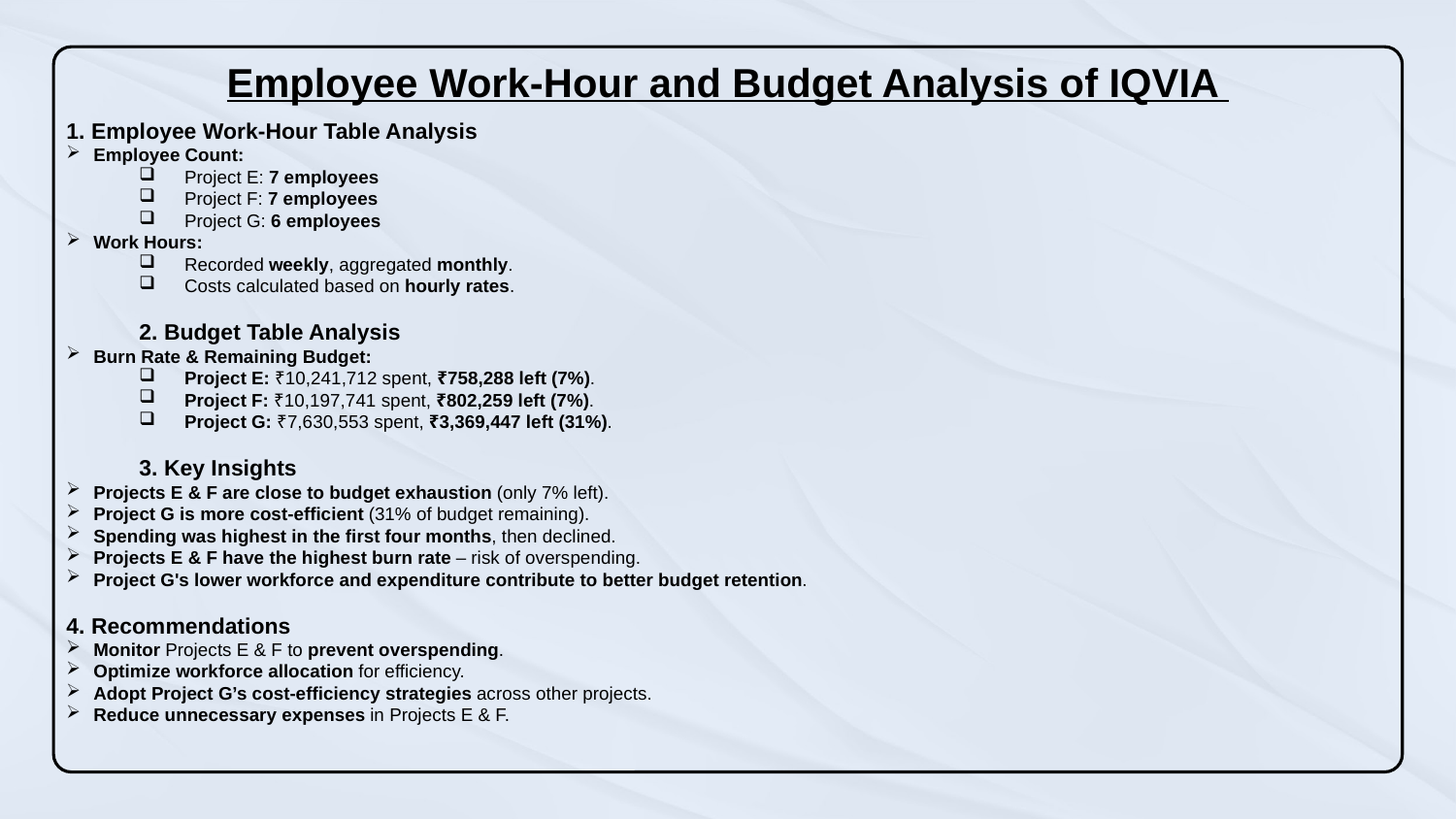

Employee Work-Hour and Budget Analysis of IQVIA

1. Employee Work-Hour Table Analysis
Employee Count:
Project E: 7 employees
Project F: 7 employees
Project G: 6 employees
Work Hours:
Recorded weekly, aggregated monthly.
Costs calculated based on hourly rates.

2. Budget Table Analysis
Burn Rate & Remaining Budget:
Project E: ₹10,241,712 spent, ₹758,288 left (7%).
Project F: ₹10,197,741 spent, ₹802,259 left (7%).
Project G: ₹7,630,553 spent, ₹3,369,447 left (31%).

3. Key Insights
Projects E & F are close to budget exhaustion (only 7% left).
Project G is more cost-efficient (31% of budget remaining).
Spending was highest in the first four months, then declined.
Projects E & F have the highest burn rate – risk of overspending.
Project G's lower workforce and expenditure contribute to better budget retention.

4. Recommendations
Monitor Projects E & F to prevent overspending.
Optimize workforce allocation for efficiency.
Adopt Project G’s cost-efficiency strategies across other projects.
Reduce unnecessary expenses in Projects E & F.